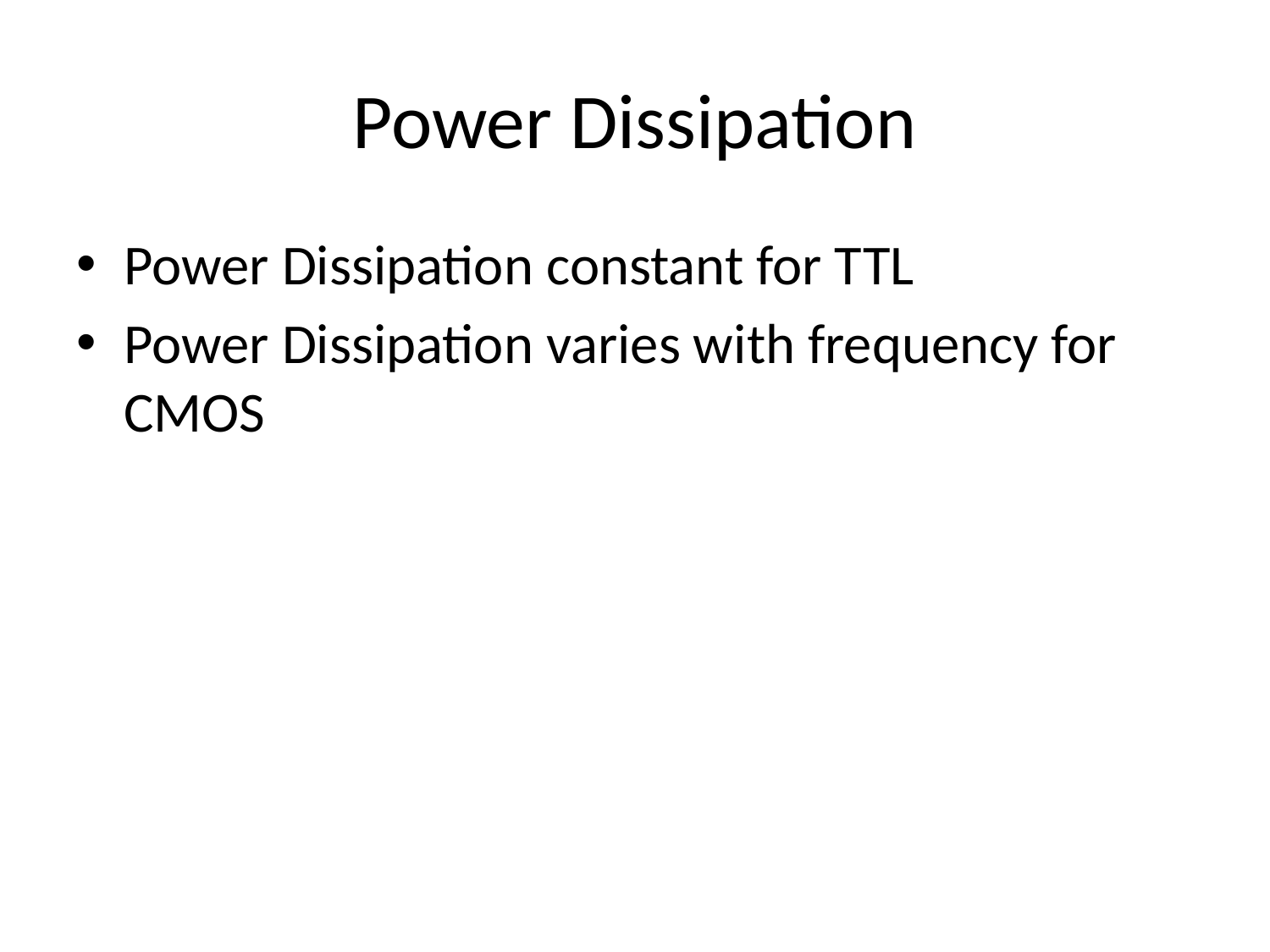

# Power Dissipation
Power Dissipation constant for TTL
Power Dissipation varies with frequency for CMOS